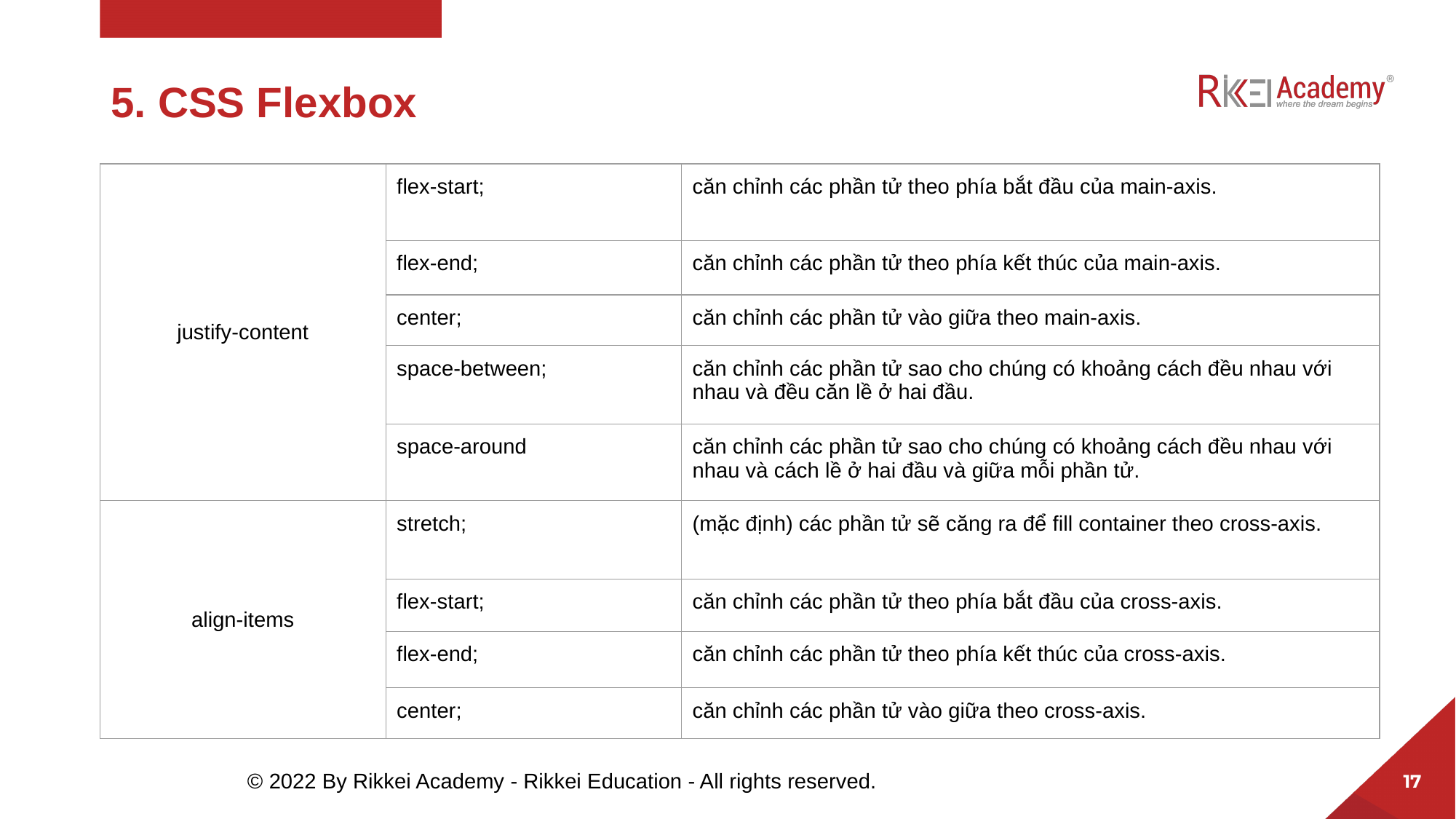

# 5. CSS Flexbox
| justify-content | flex-start; | căn chỉnh các phần tử theo phía bắt đầu của main-axis. |
| --- | --- | --- |
|  | flex-end; | căn chỉnh các phần tử theo phía kết thúc của main-axis. |
|  | center; | căn chỉnh các phần tử vào giữa theo main-axis. |
|  | space-between; | căn chỉnh các phần tử sao cho chúng có khoảng cách đều nhau với nhau và đều căn lề ở hai đầu. |
|  | space-around | căn chỉnh các phần tử sao cho chúng có khoảng cách đều nhau với nhau và cách lề ở hai đầu và giữa mỗi phần tử. |
| align-items | stretch; | (mặc định) các phần tử sẽ căng ra để fill container theo cross-axis. |
|  | flex-start; | căn chỉnh các phần tử theo phía bắt đầu của cross-axis. |
|  | flex-end; | căn chỉnh các phần tử theo phía kết thúc của cross-axis. |
|  | center; | căn chỉnh các phần tử vào giữa theo cross-axis. |